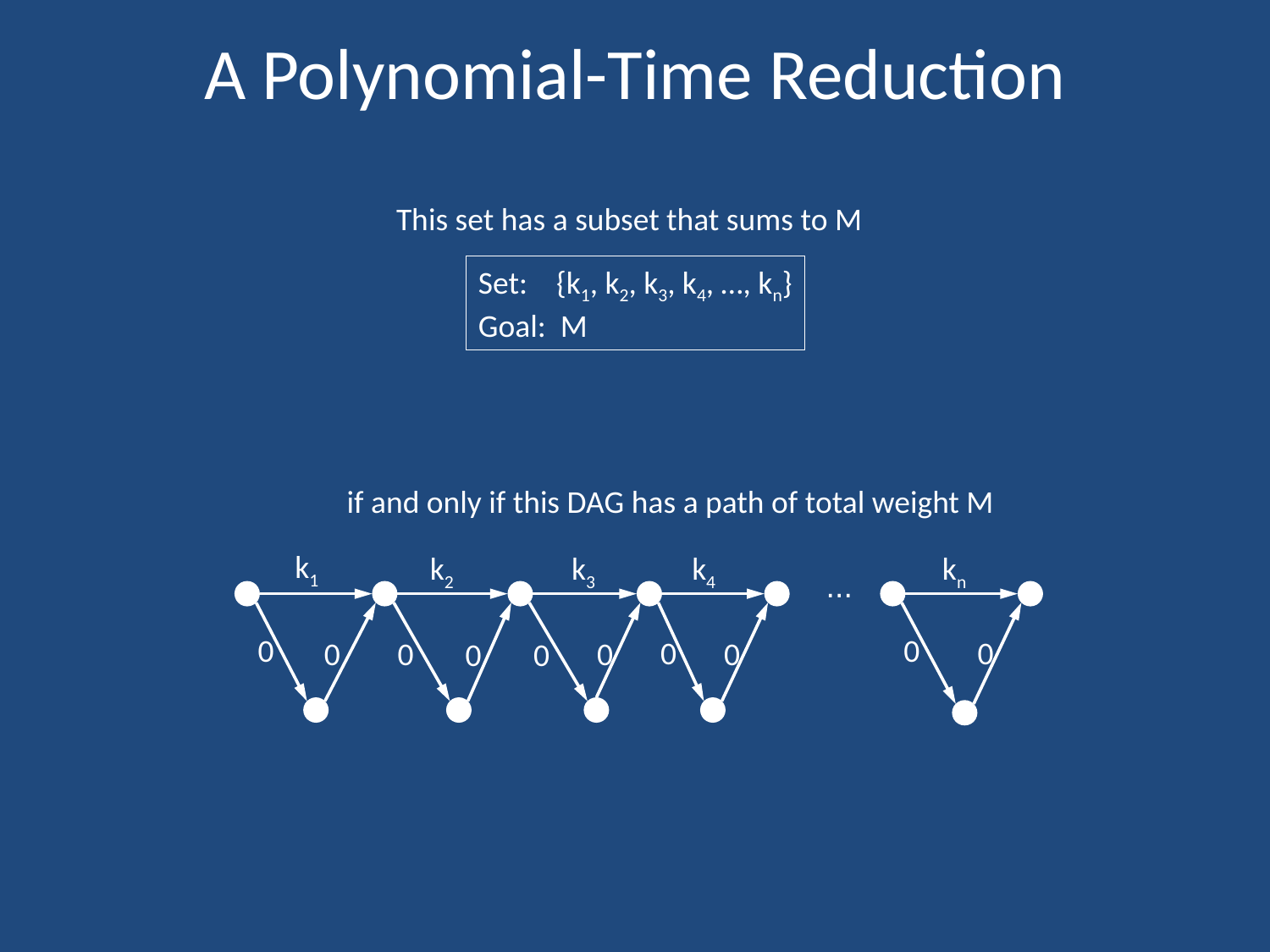

# A Polynomial-Time Reduction
This set has a subset that sums to M
Set:    {k1, k2, k3, k4, …, kn}
Goal:  M
if and only if this DAG has a path of total weight M
k1
k2
k3
k4
kn
∙∙∙

0
0
0
0
0
0
0
0
0
0